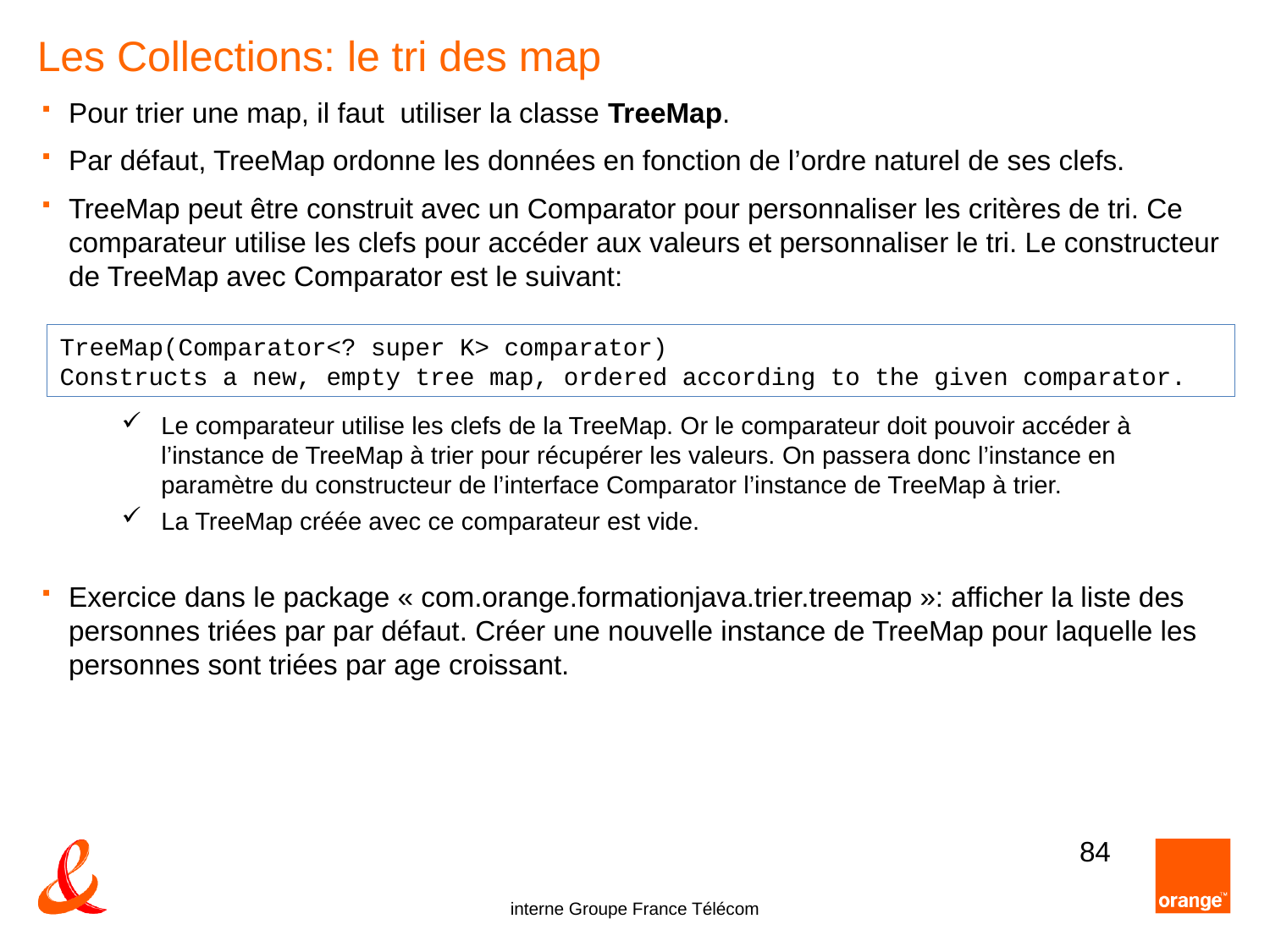

Les Collections: le tri des map
Pour trier une map, il faut  utiliser la classe TreeMap.
Par défaut, TreeMap ordonne les données en fonction de l’ordre naturel de ses clefs.
TreeMap peut être construit avec un Comparator pour personnaliser les critères de tri. Ce comparateur utilise les clefs pour accéder aux valeurs et personnaliser le tri. Le constructeur de TreeMap avec Comparator est le suivant:

Le comparateur utilise les clefs de la TreeMap. Or le comparateur doit pouvoir accéder à l’instance de TreeMap à trier pour récupérer les valeurs. On passera donc l’instance en paramètre du constructeur de l’interface Comparator l’instance de TreeMap à trier.
La TreeMap créée avec ce comparateur est vide.

Exercice dans le package « com.orange.formationjava.trier.treemap »: afficher la liste des personnes triées par par défaut. Créer une nouvelle instance de TreeMap pour laquelle les personnes sont triées par age croissant.

TreeMap(Comparator<? super K> comparator)
Constructs a new, empty tree map, ordered according to the given comparator.
84